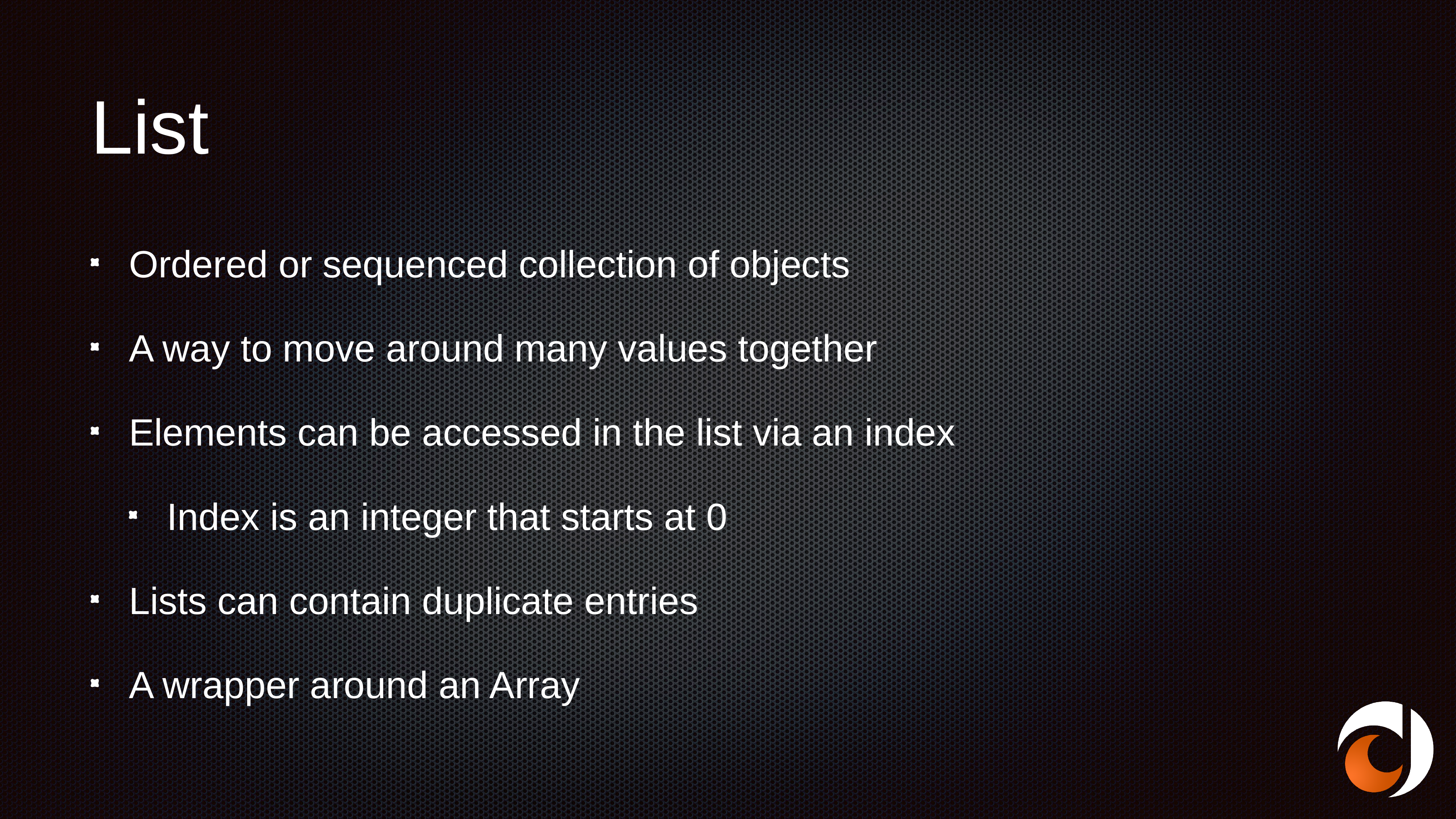

# List
Ordered or sequenced collection of objects
A way to move around many values together
Elements can be accessed in the list via an index
Index is an integer that starts at 0
Lists can contain duplicate entries
A wrapper around an Array